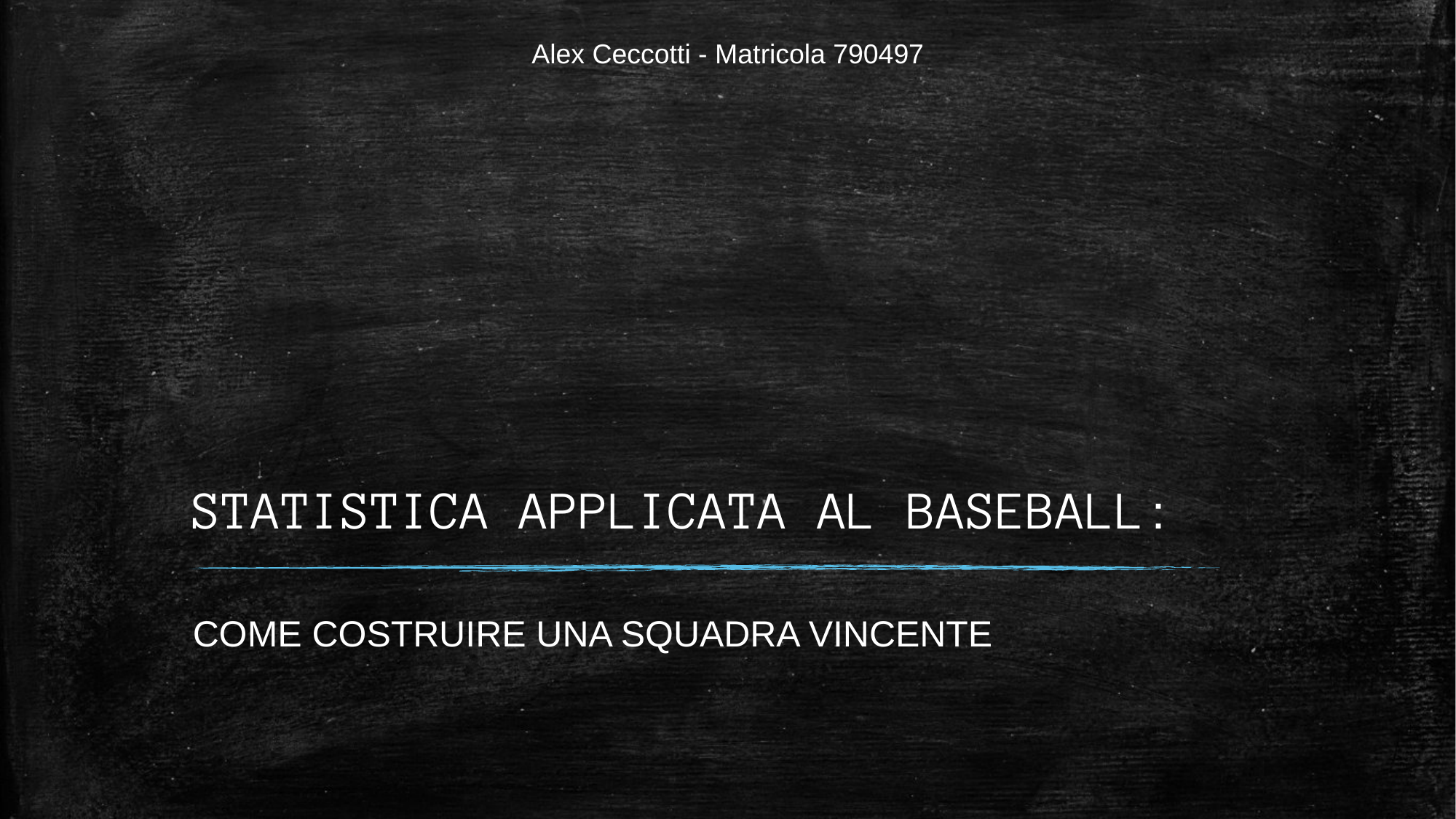

Alex Ceccotti - Matricola 790497
# STATISTICA APPLICATA AL BASEBALL:
COME COSTRUIRE UNA SQUADRA VINCENTE